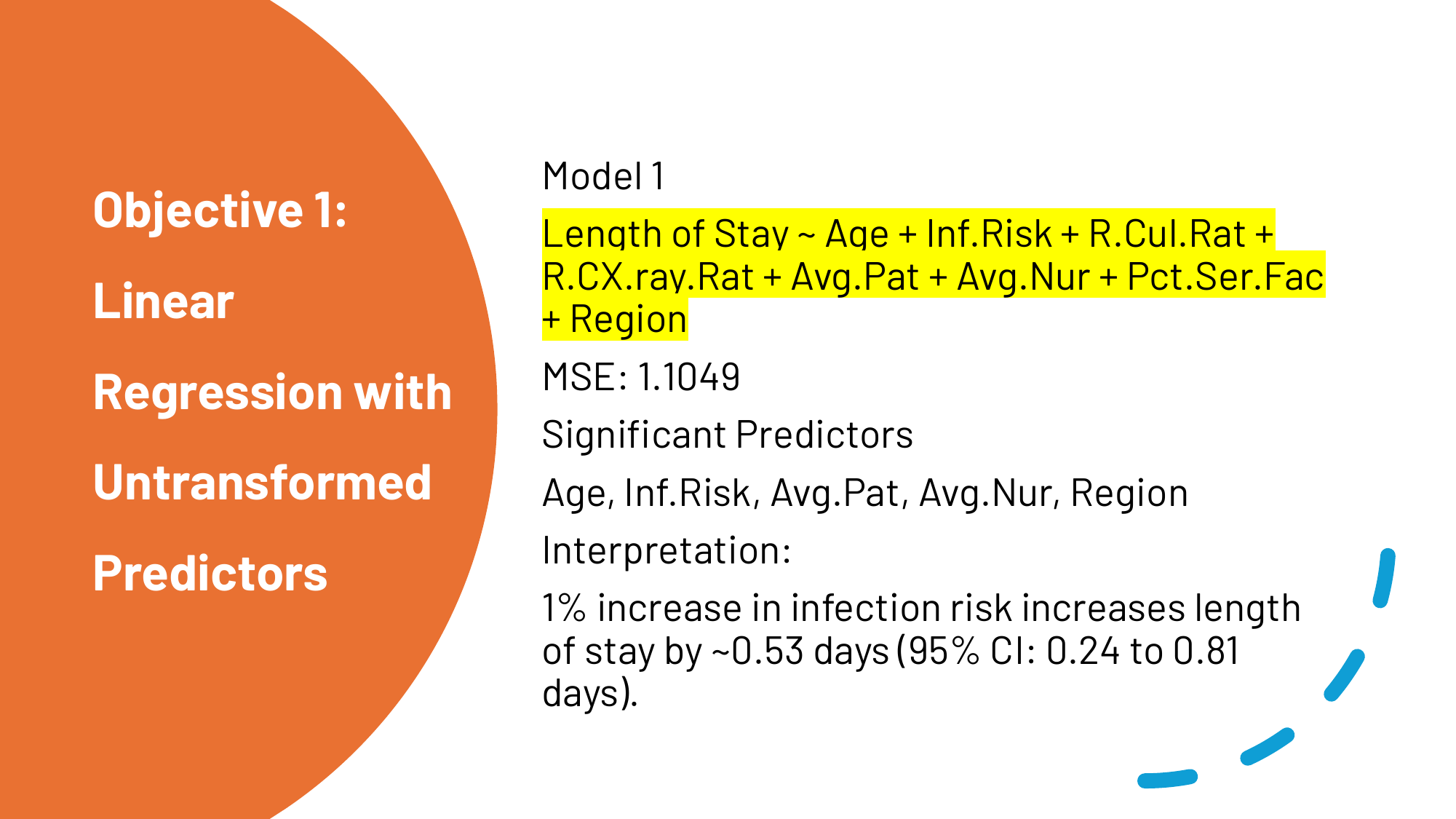

Model 1
Length of Stay ~ Age + Inf.Risk + R.Cul.Rat + R.CX.ray.Rat + Avg.Pat + Avg.Nur + Pct.Ser.Fac + Region
MSE: 1.1049
Significant Predictors
Age, Inf.Risk, Avg.Pat, Avg.Nur, Region
Interpretation:
1% increase in infection risk increases length of stay by ~0.53 days (95% CI: 0.24 to 0.81 days).
# Objective 1: Linear Regression with Untransformed Predictors